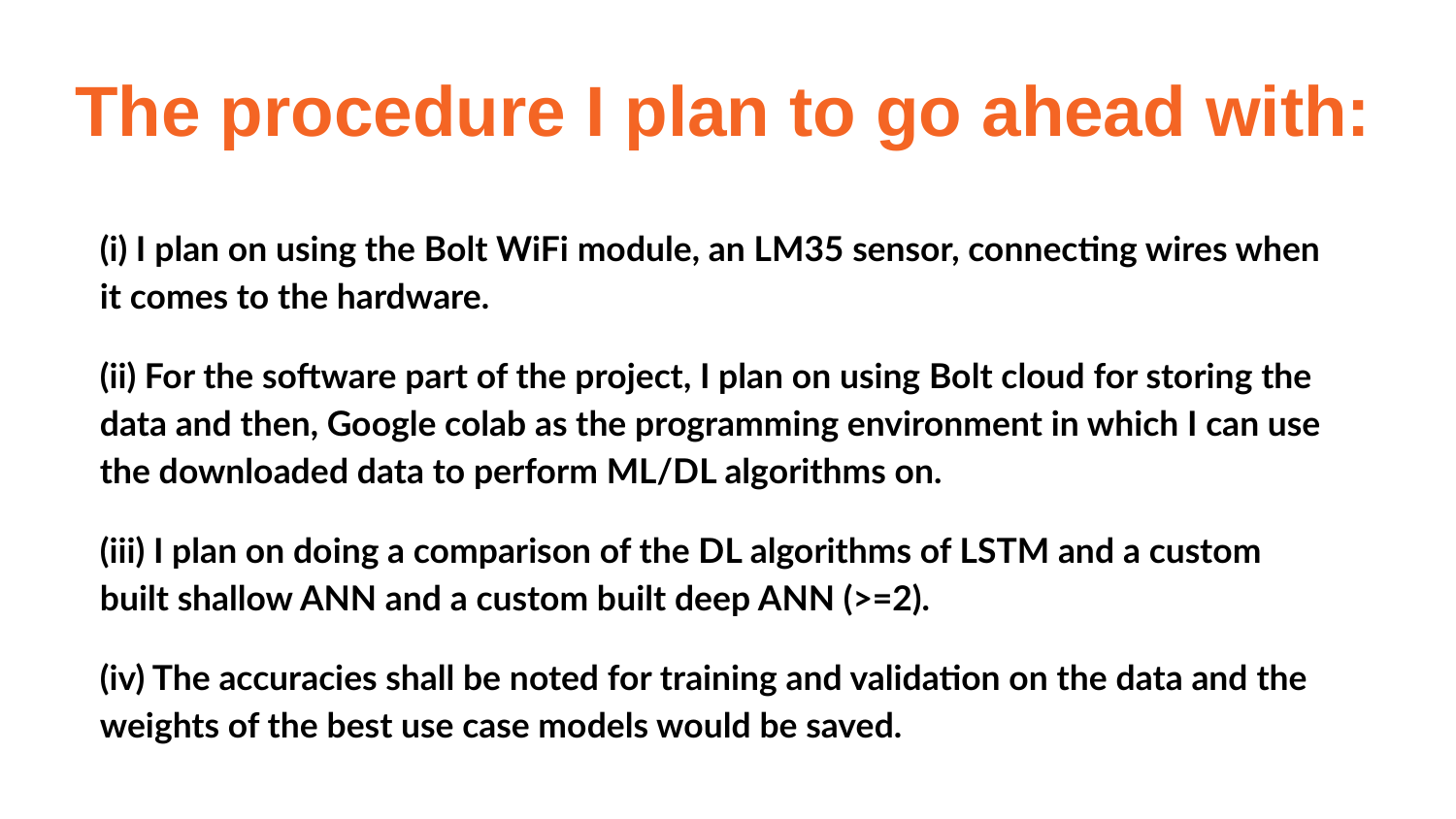

The procedure I plan to go ahead with:
(i) I plan on using the Bolt WiFi module, an LM35 sensor, connecting wires when it comes to the hardware.
(ii) For the software part of the project, I plan on using Bolt cloud for storing the data and then, Google colab as the programming environment in which I can use the downloaded data to perform ML/DL algorithms on.
(iii) I plan on doing a comparison of the DL algorithms of LSTM and a custom built shallow ANN and a custom built deep ANN (>=2).
(iv) The accuracies shall be noted for training and validation on the data and the weights of the best use case models would be saved.